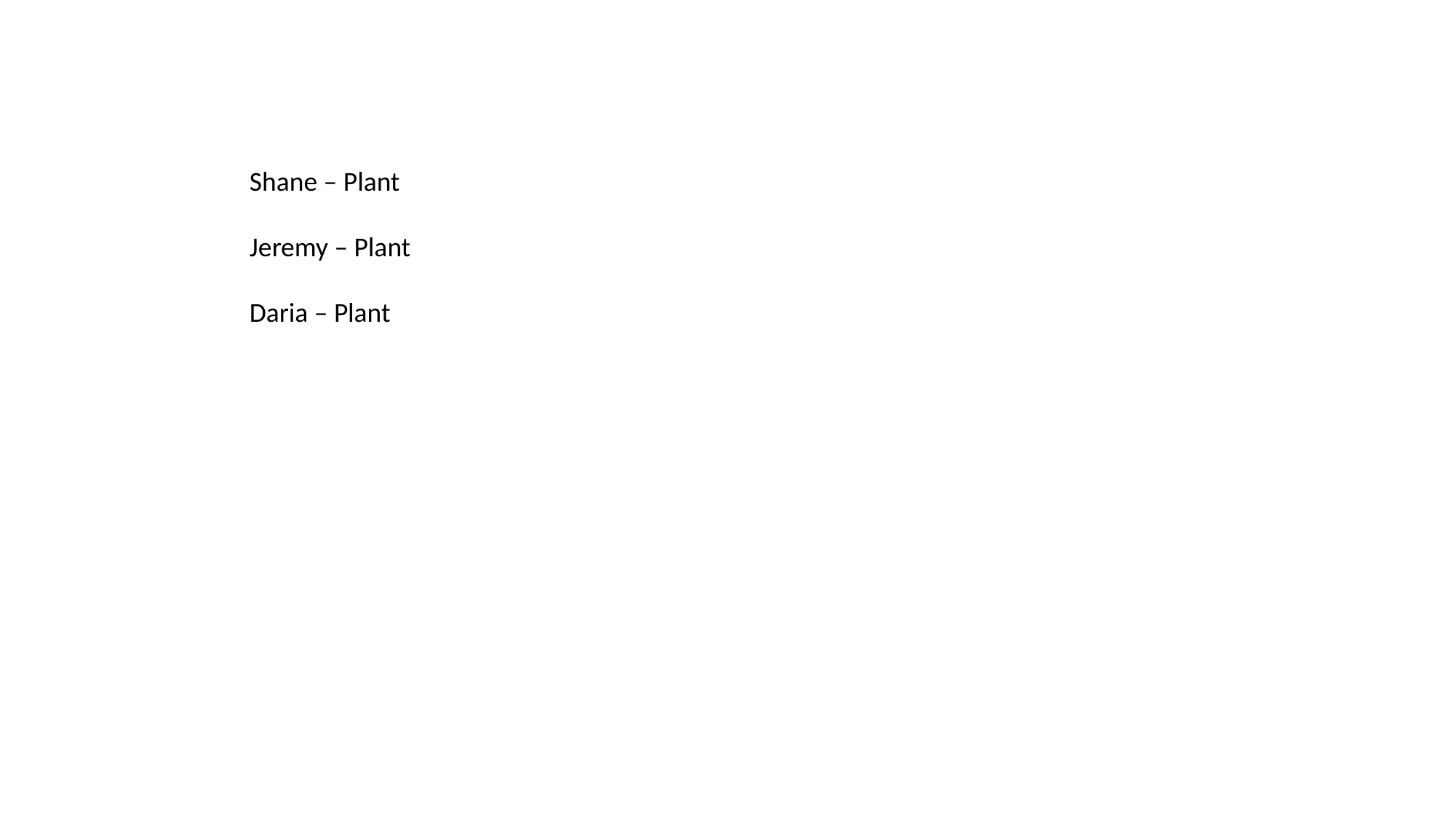

Shane – Plant

Jeremy – Plant

Daria – Plant